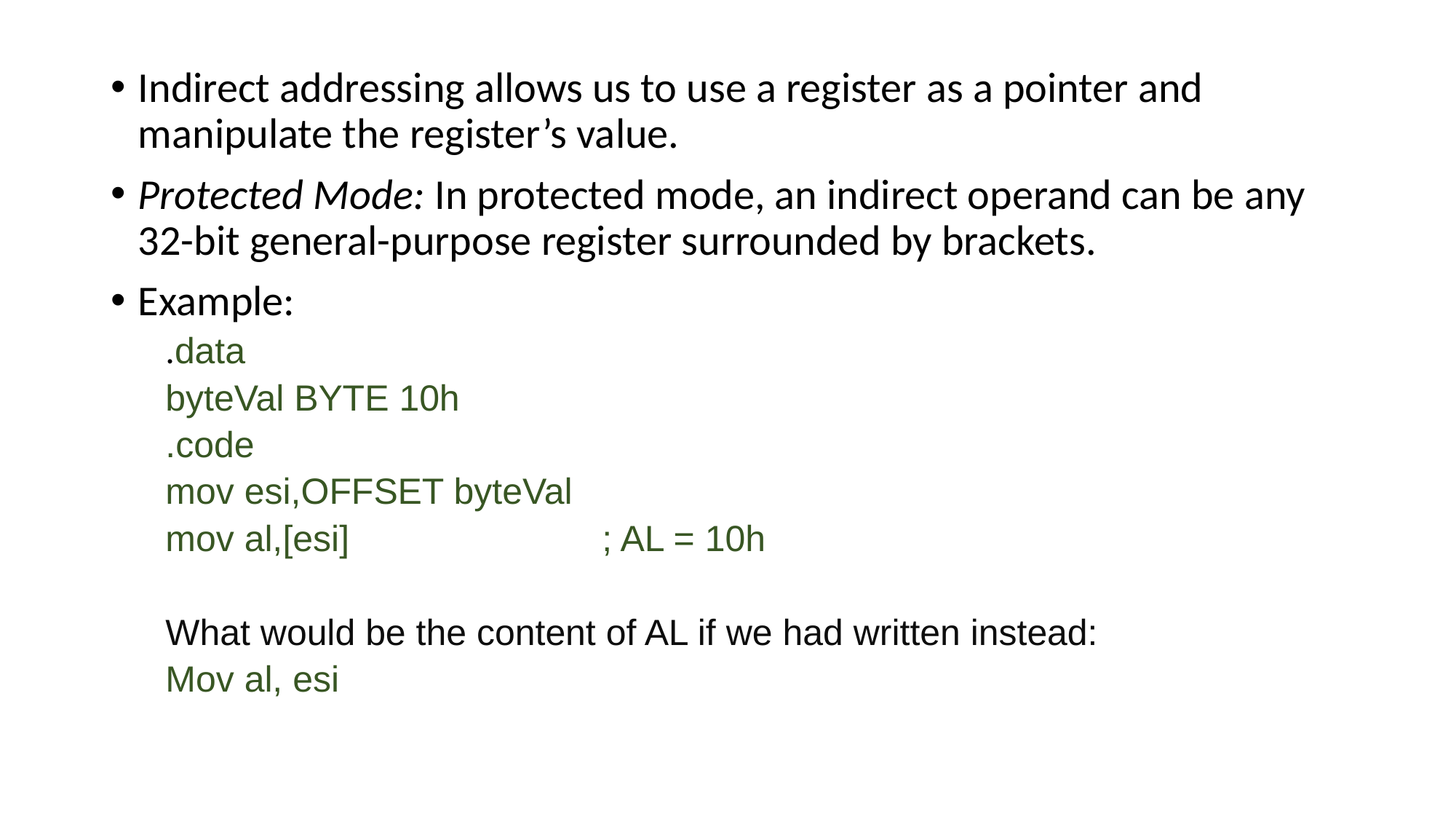

Indirect addressing allows us to use a register as a pointer and manipulate the register’s value.
Protected Mode: In protected mode, an indirect operand can be any 32-bit general-purpose register surrounded by brackets.
Example:
.data
byteVal BYTE 10h
.code
mov esi,OFFSET byteVal
mov al,[esi] 			; AL = 10h

What would be the content of AL if we had written instead:
Mov al, esi